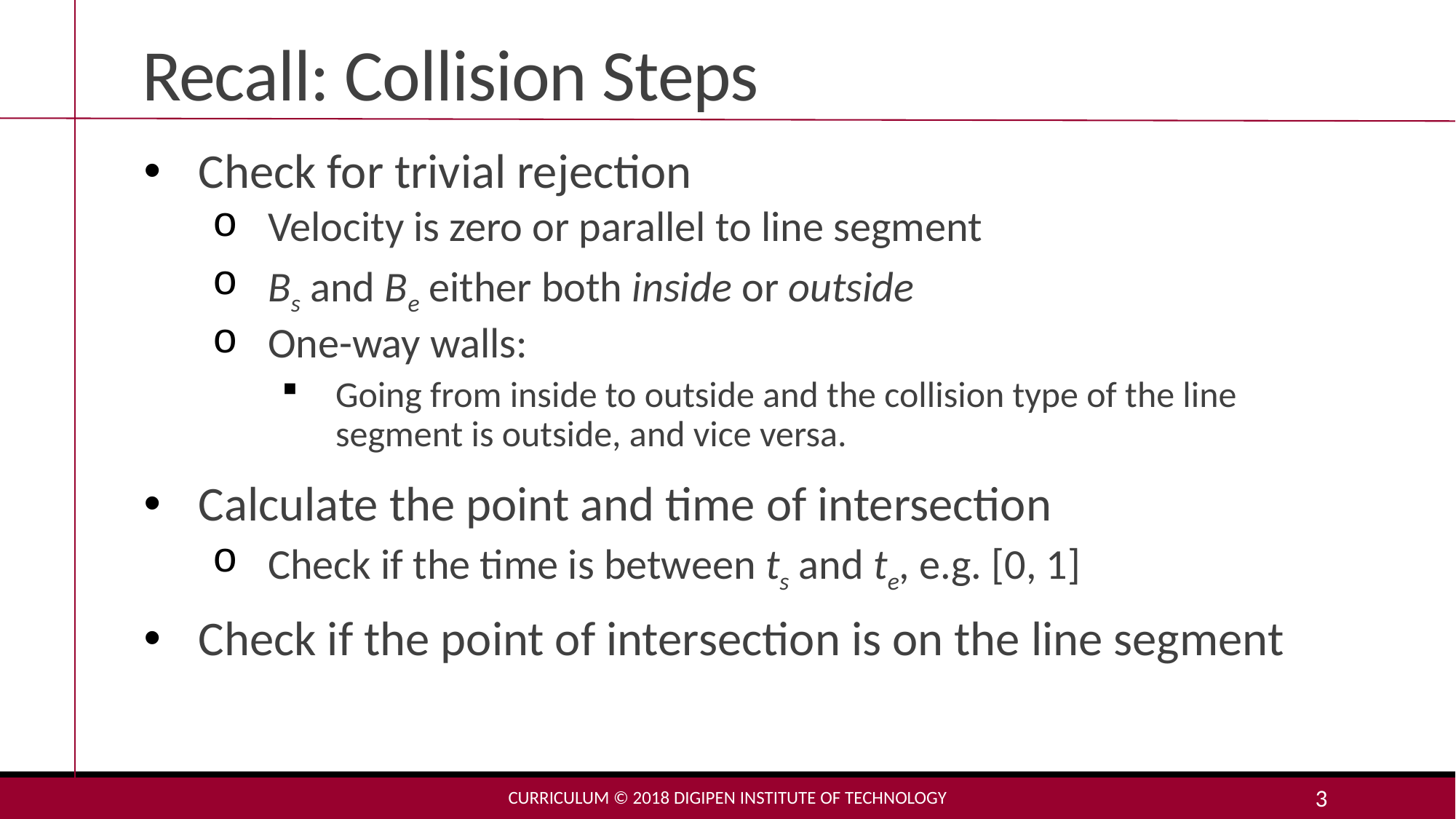

# Recall: Collision Steps
Check for trivial rejection
Velocity is zero or parallel to line segment
Bs and Be either both inside or outside
One-way walls:
Going from inside to outside and the collision type of the line segment is outside, and vice versa.
Calculate the point and time of intersection
Check if the time is between ts and te, e.g. [0, 1]
Check if the point of intersection is on the line segment

Curriculum © 2018 DigiPen Institute of Technology
3